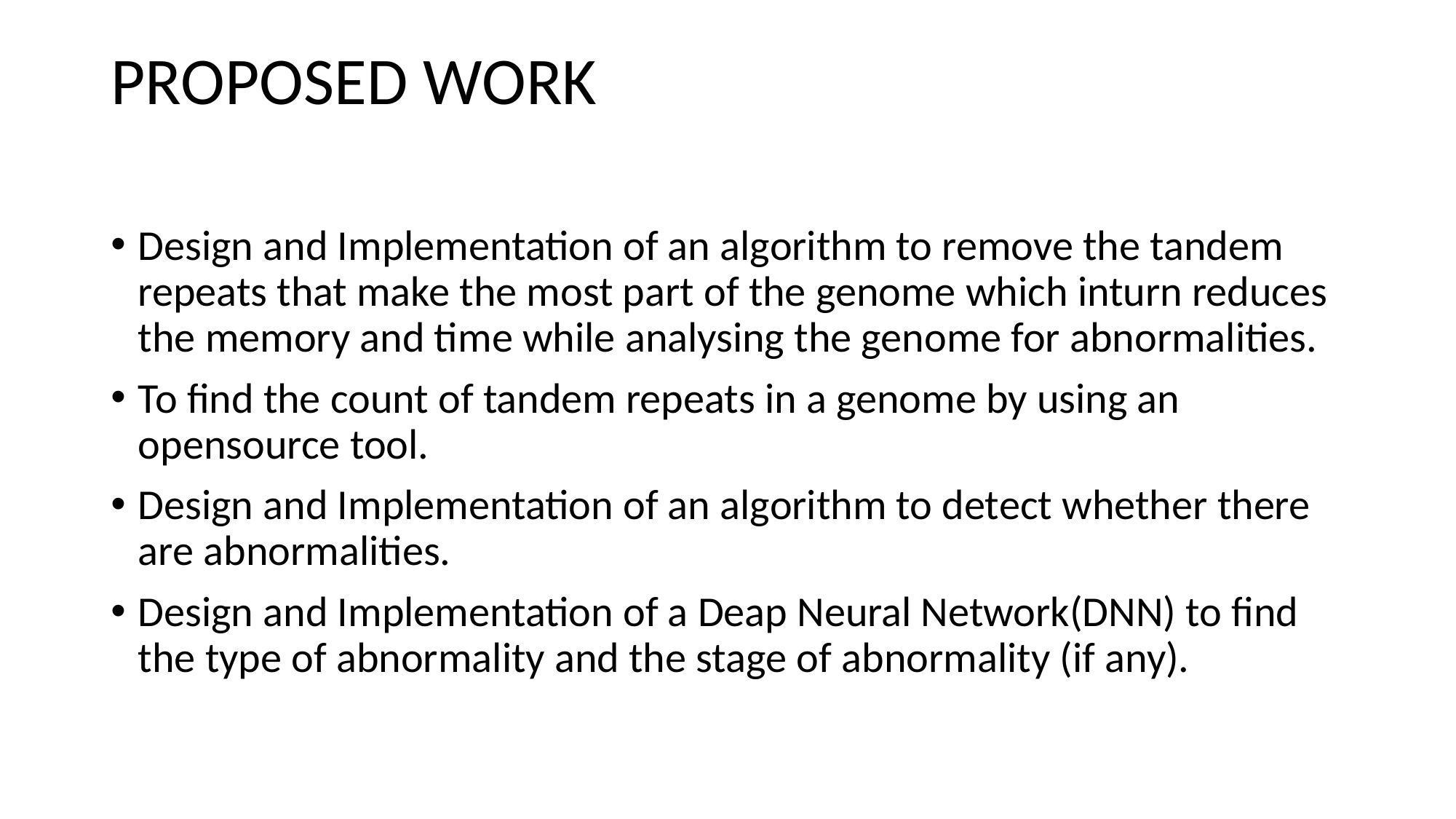

# PROPOSED WORK
Design and Implementation of an algorithm to remove the tandem repeats that make the most part of the genome which inturn reduces the memory and time while analysing the genome for abnormalities.
To find the count of tandem repeats in a genome by using an opensource tool.
Design and Implementation of an algorithm to detect whether there are abnormalities.
Design and Implementation of a Deap Neural Network(DNN) to find the type of abnormality and the stage of abnormality (if any).